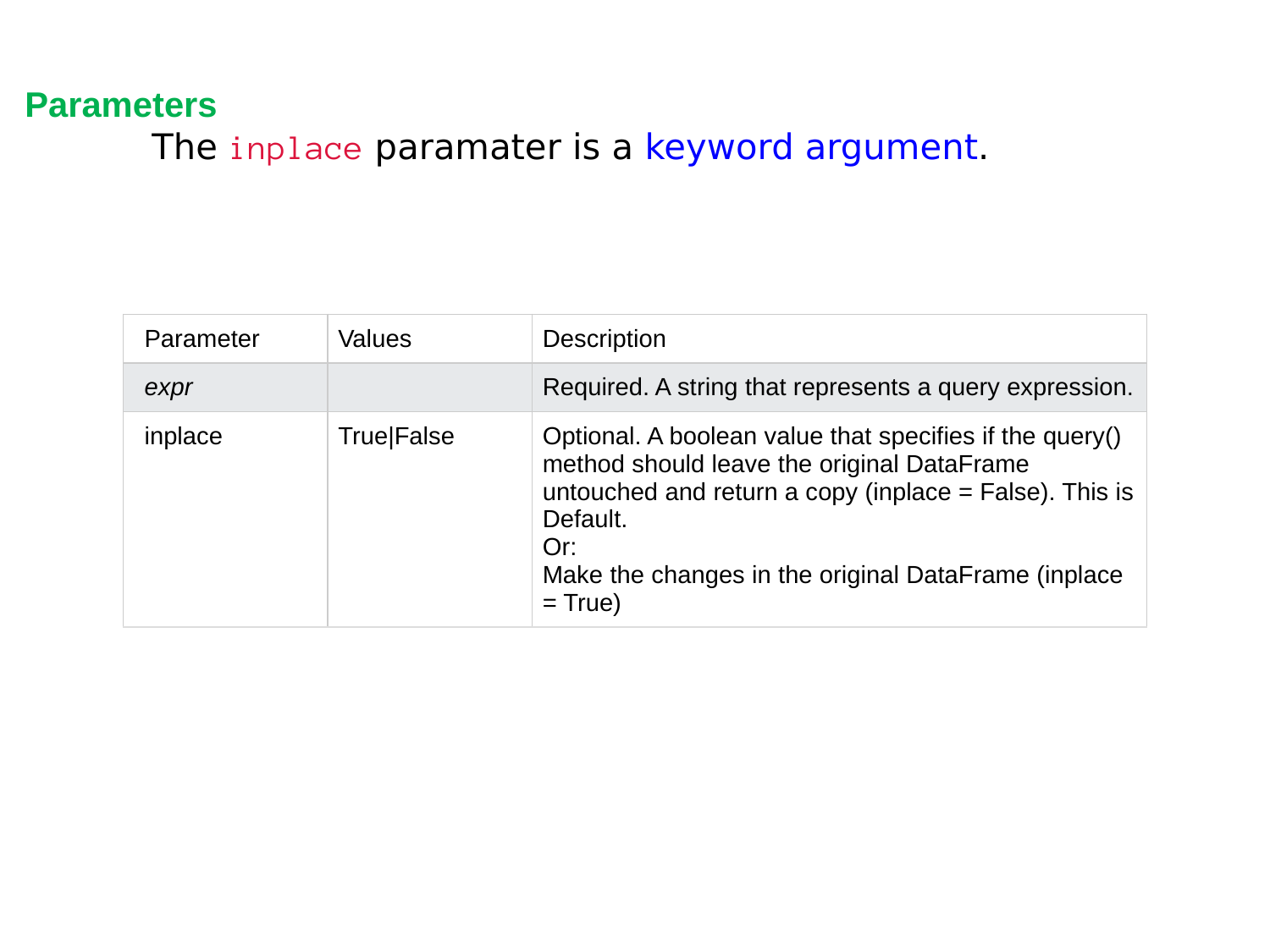

Parameters
	The inplace paramater is a keyword argument.
| Parameter | Values | Description |
| --- | --- | --- |
| expr |  | Required. A string that represents a query expression. |
| inplace | True|False | Optional. A boolean value that specifies if the query() method should leave the original DataFrame untouched and return a copy (inplace = False). This is Default. Or: Make the changes in the original DataFrame (inplace = True) |